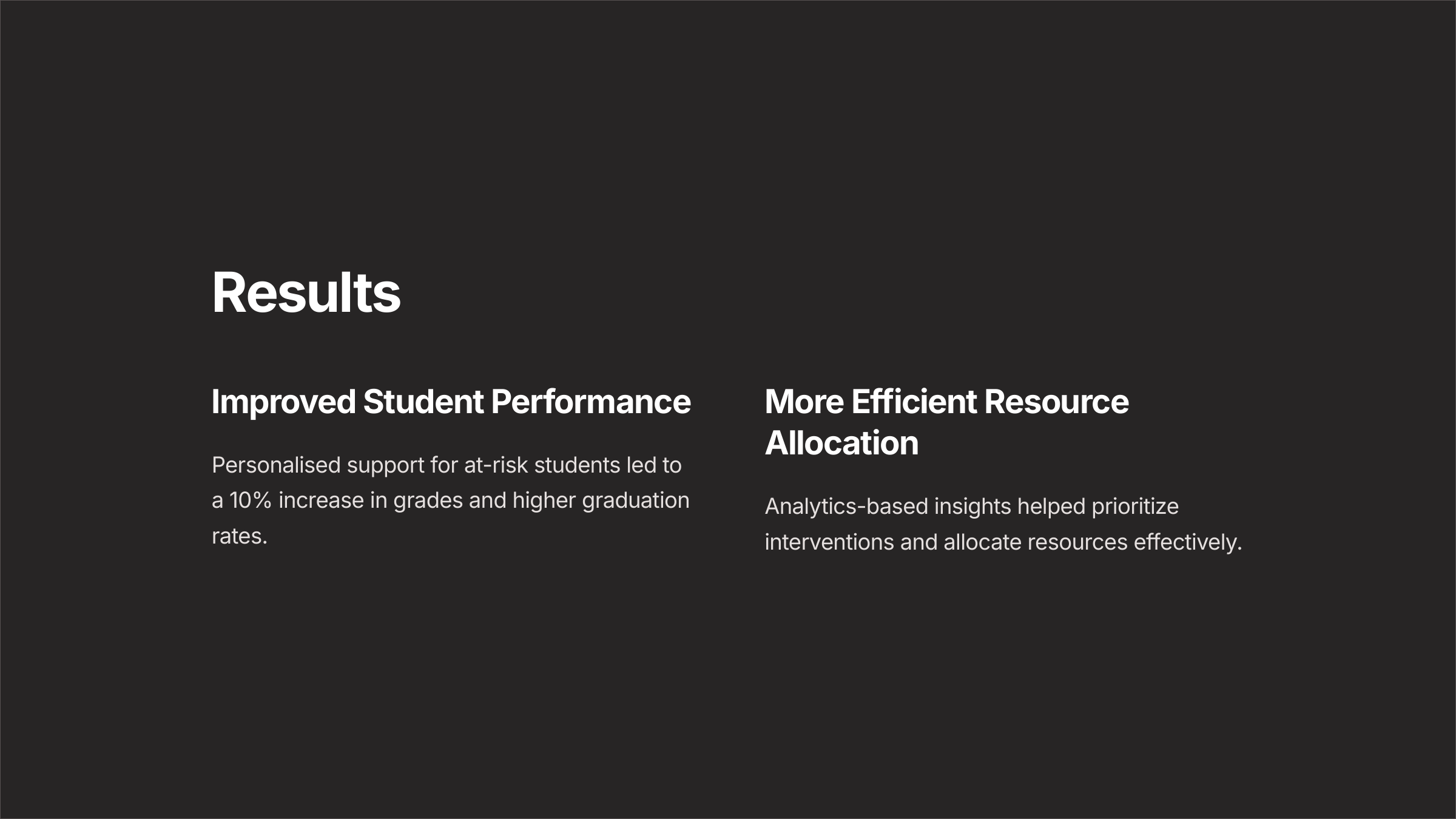

Results
Improved Student Performance
More Efficient Resource Allocation
Personalised support for at-risk students led to a 10% increase in grades and higher graduation rates.
Analytics-based insights helped prioritize interventions and allocate resources effectively.